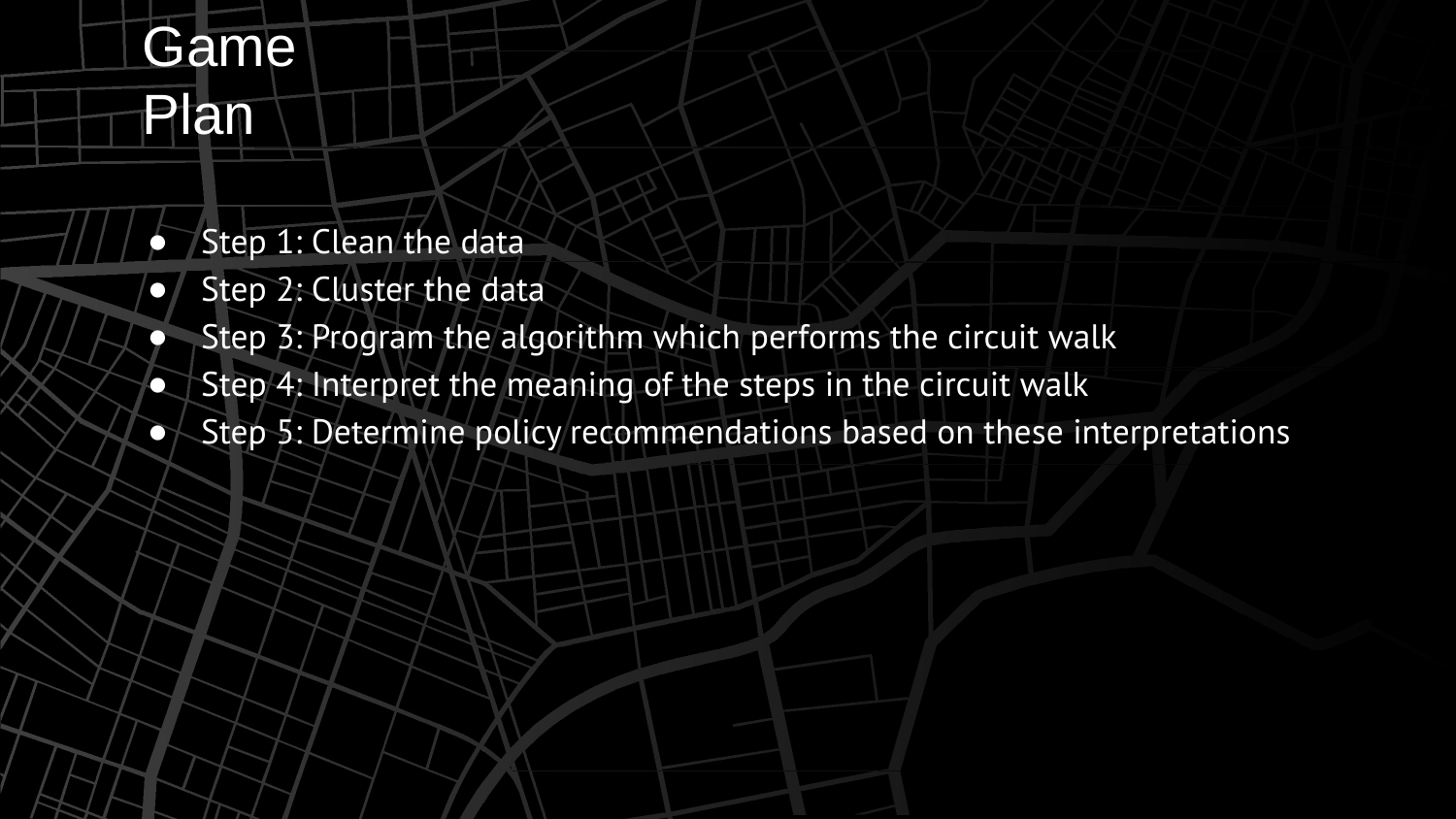

# Game Plan
Step 1: Clean the data
Step 2: Cluster the data
Step 3: Program the algorithm which performs the circuit walk
Step 4: Interpret the meaning of the steps in the circuit walk
Step 5: Determine policy recommendations based on these interpretations